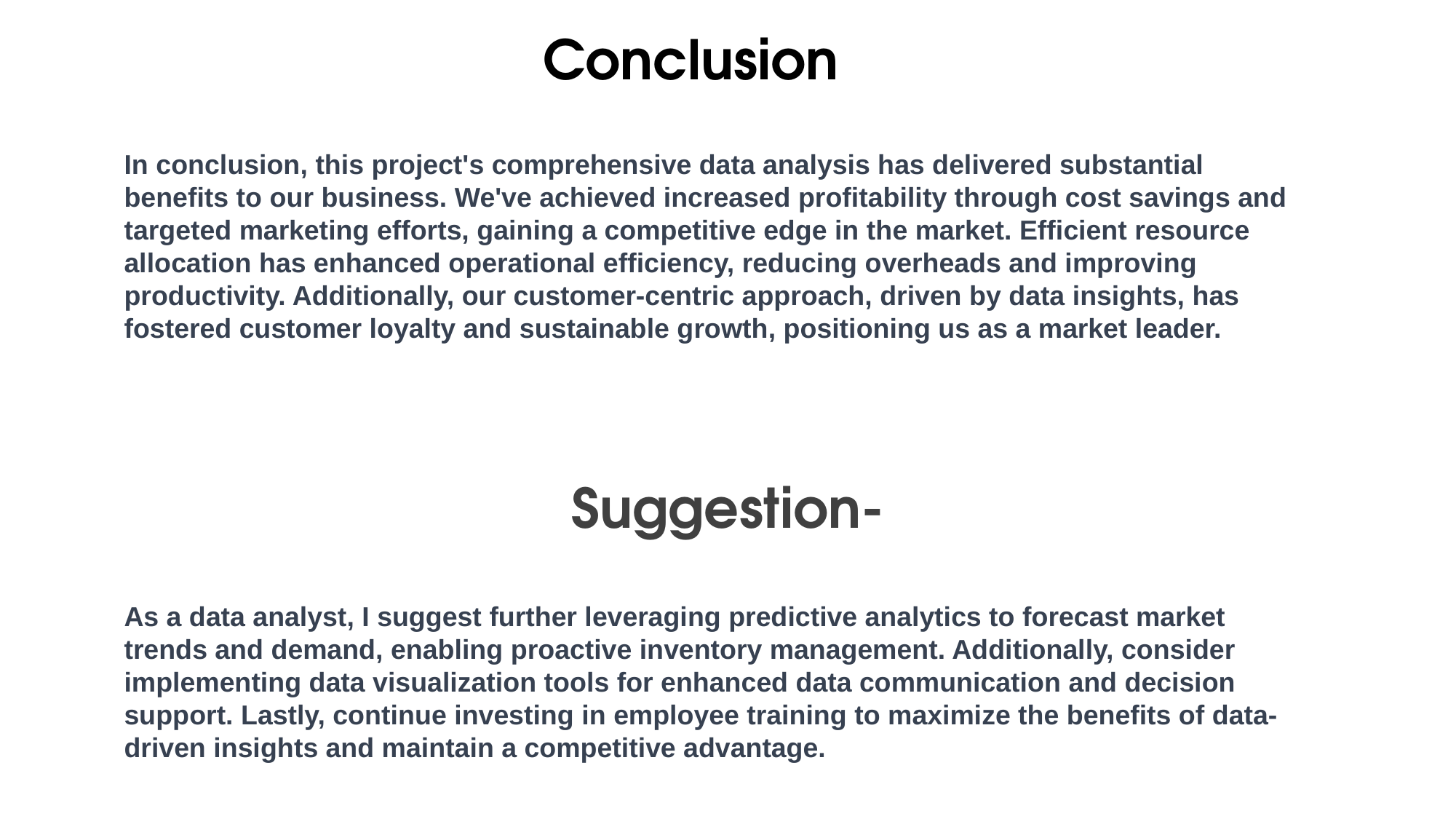

Conclusion
In conclusion, this project's comprehensive data analysis has delivered substantial benefits to our business. We've achieved increased profitability through cost savings and targeted marketing efforts, gaining a competitive edge in the market. Efficient resource allocation has enhanced operational efficiency, reducing overheads and improving productivity. Additionally, our customer-centric approach, driven by data insights, has fostered customer loyalty and sustainable growth, positioning us as a market leader.
Suggestion-
As a data analyst, I suggest further leveraging predictive analytics to forecast market trends and demand, enabling proactive inventory management. Additionally, consider implementing data visualization tools for enhanced data communication and decision support. Lastly, continue investing in employee training to maximize the benefits of data-driven insights and maintain a competitive advantage.